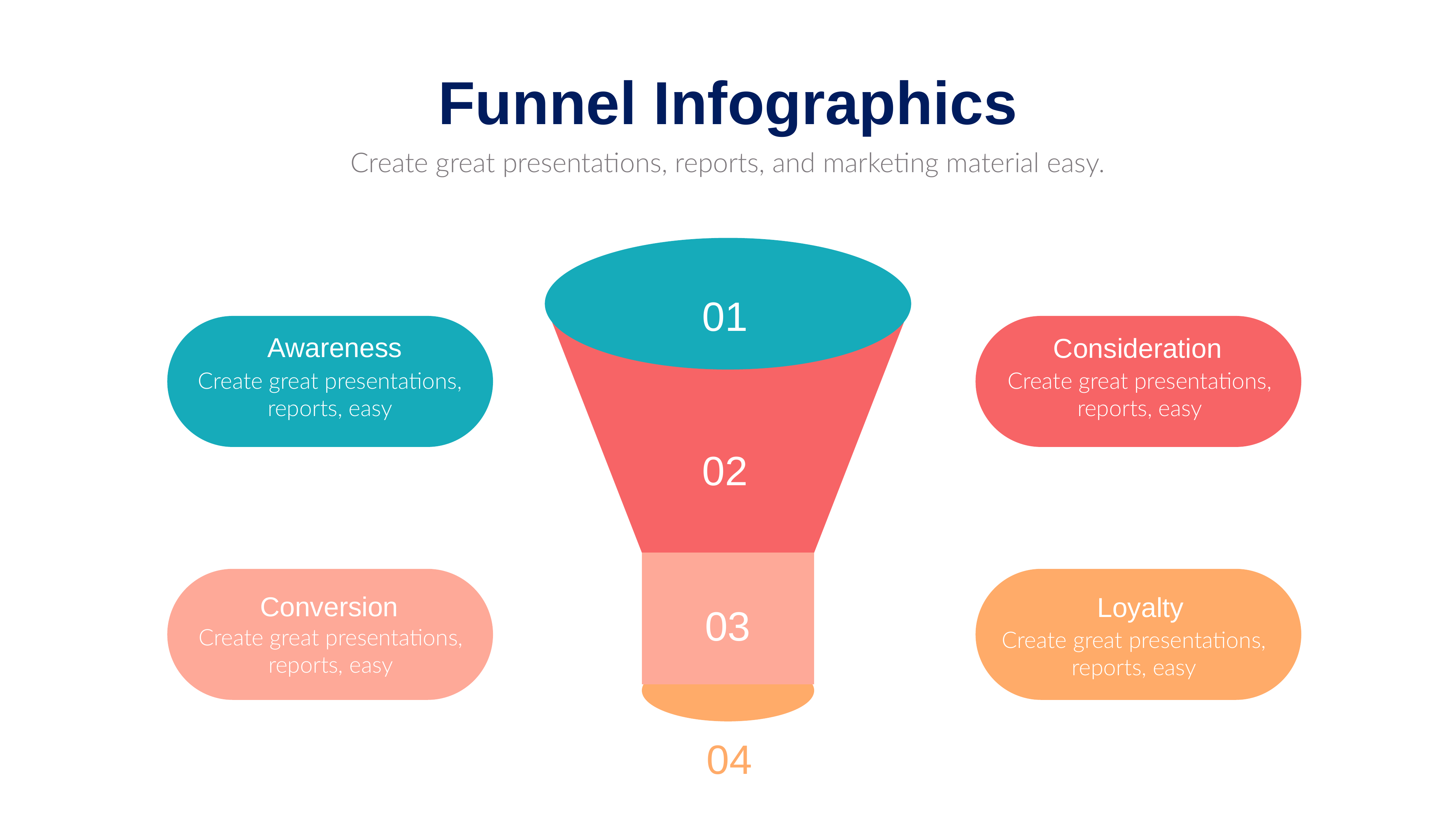

Funnel Infographics
Create great presentations, reports, and marketing material easy.

01

Awareness
Consideration
Create great presentations, reports, easy
Create great presentations, reports, easy
02

Conversion
Loyalty
03
Create great presentations, reports, easy
Create great presentations, reports, easy

04